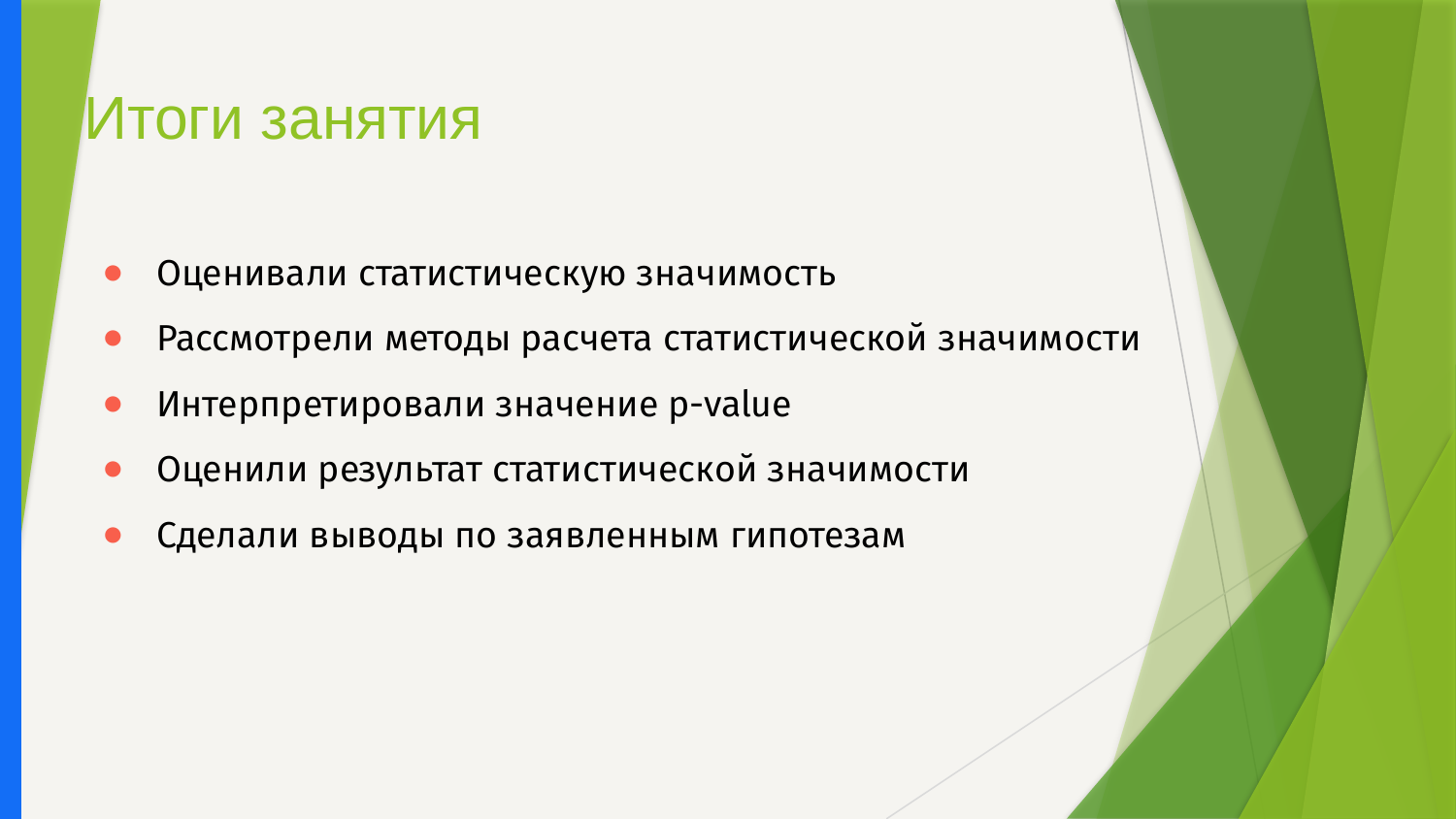

# Итоги занятия
Оценивали статистическую значимость
Рассмотрели методы расчета статистической значимости
Интерпретировали значение p-value
Оценили результат статистической значимости
Сделали выводы по заявленным гипотезам